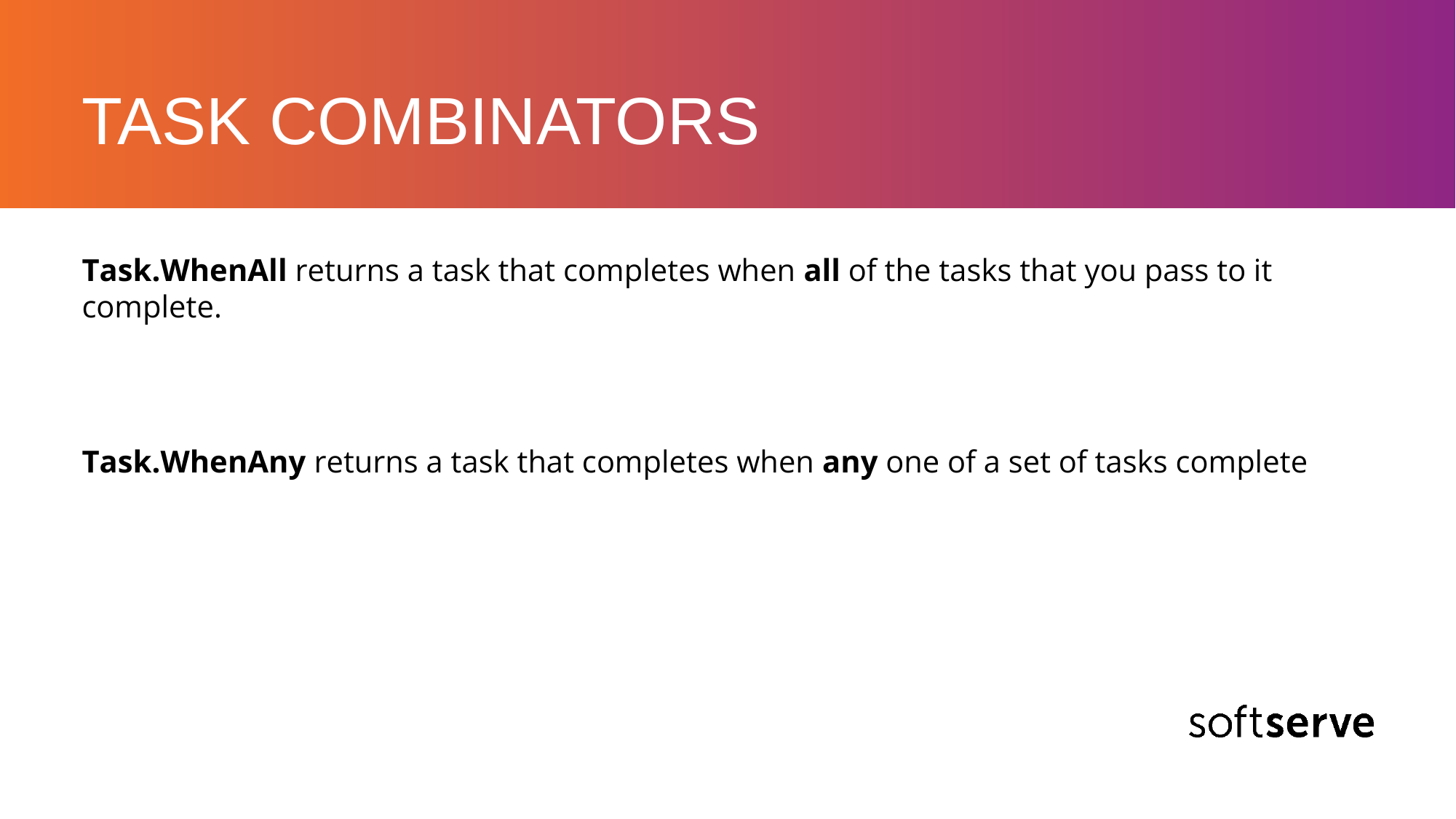

# TASK COMBINATORS
Task.WhenAll returns a task that completes when all of the tasks that you pass to it complete.

Task.WhenAny returns a task that completes when any one of a set of tasks complete